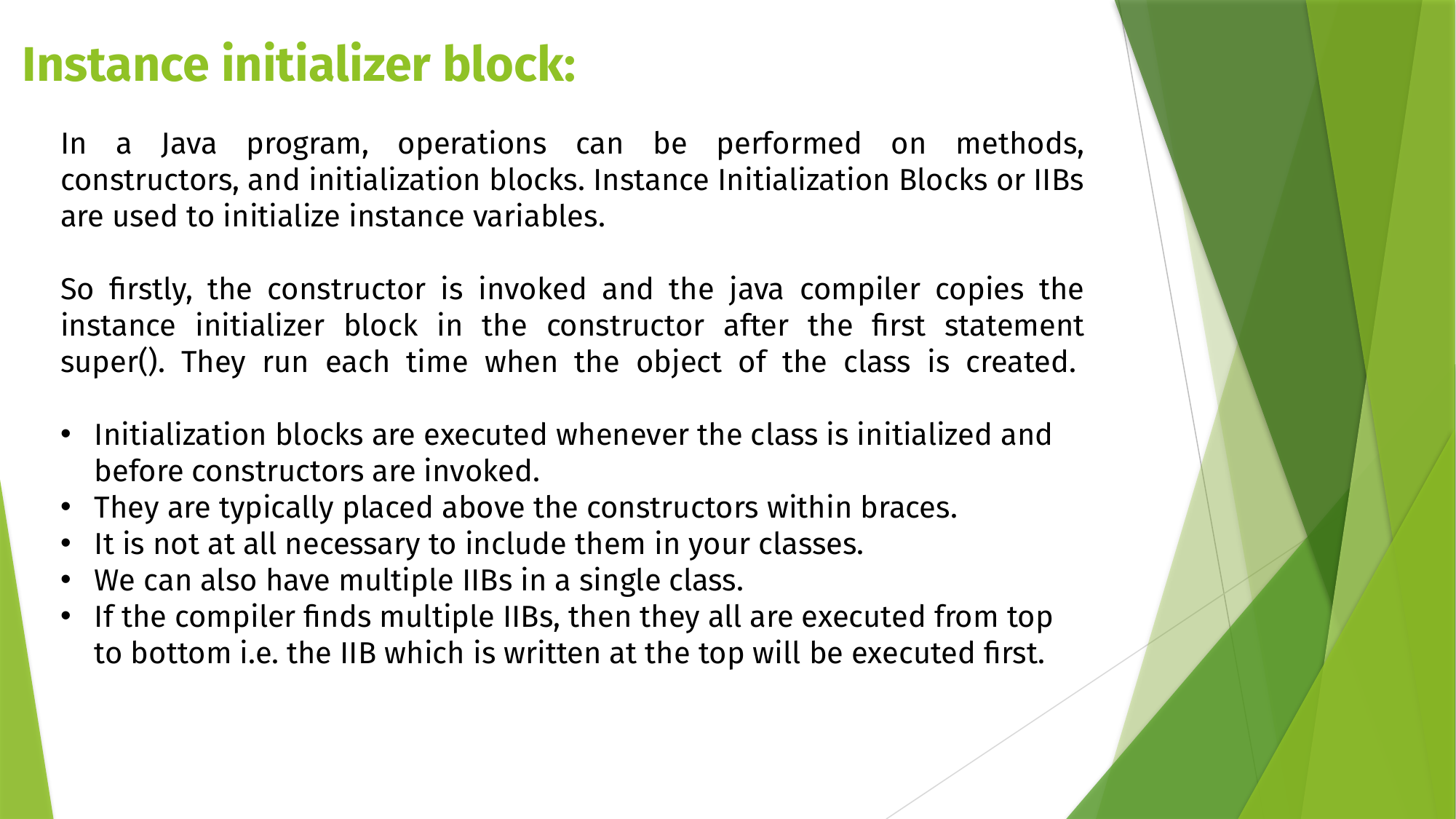

Instance initializer block:
In a Java program, operations can be performed on methods, constructors, and initialization blocks. Instance Initialization Blocks or IIBs are used to initialize instance variables.

So firstly, the constructor is invoked and the java compiler copies the instance initializer block in the constructor after the first statement super(). They run each time when the object of the class is created.
Initialization blocks are executed whenever the class is initialized and before constructors are invoked.
They are typically placed above the constructors within braces.
It is not at all necessary to include them in your classes.
We can also have multiple IIBs in a single class.
If the compiler finds multiple IIBs, then they all are executed from top to bottom i.e. the IIB which is written at the top will be executed first.